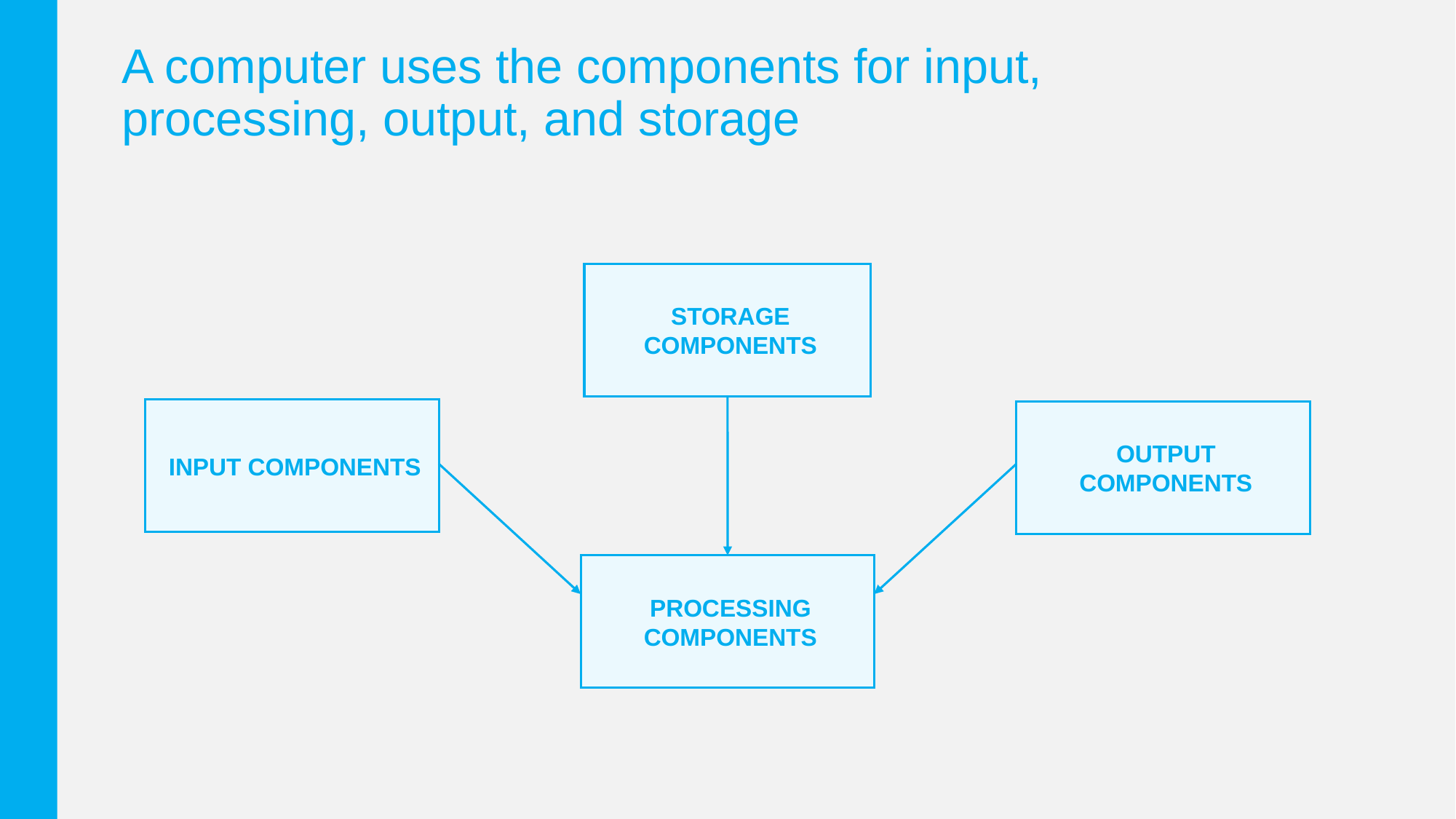

A computer uses the components for input, processing, output, and storage
STORAGE COMPONENTS
INPUT COMPONENTS
OUTPUT COMPONENTS
PROCESSING COMPONENTS